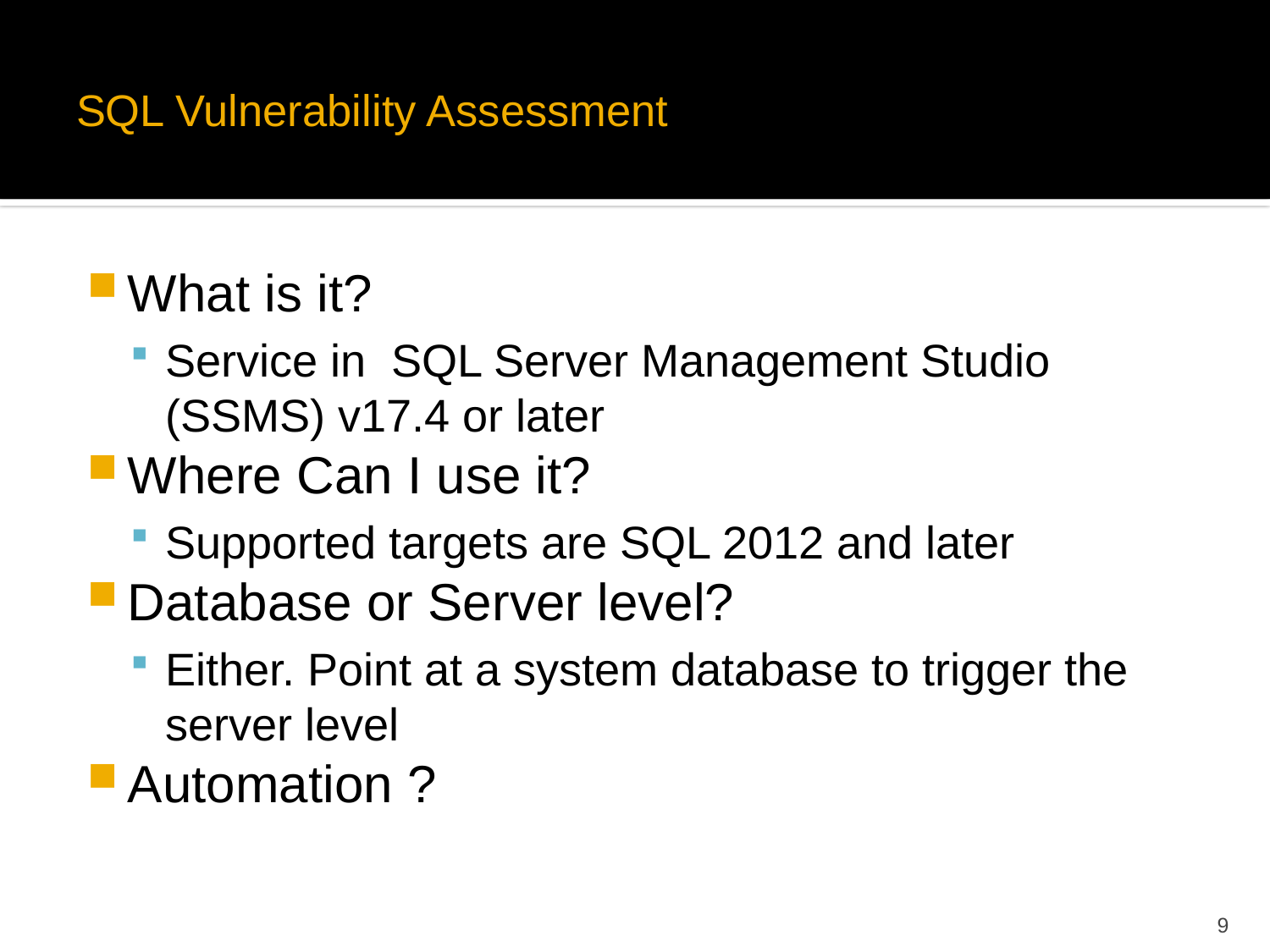

# SQL Vulnerability Assessment
What is it?
Service in  SQL Server Management Studio (SSMS) v17.4 or later
Where Can I use it?
Supported targets are SQL 2012 and later
Database or Server level?
Either. Point at a system database to trigger the server level
Automation ?

9